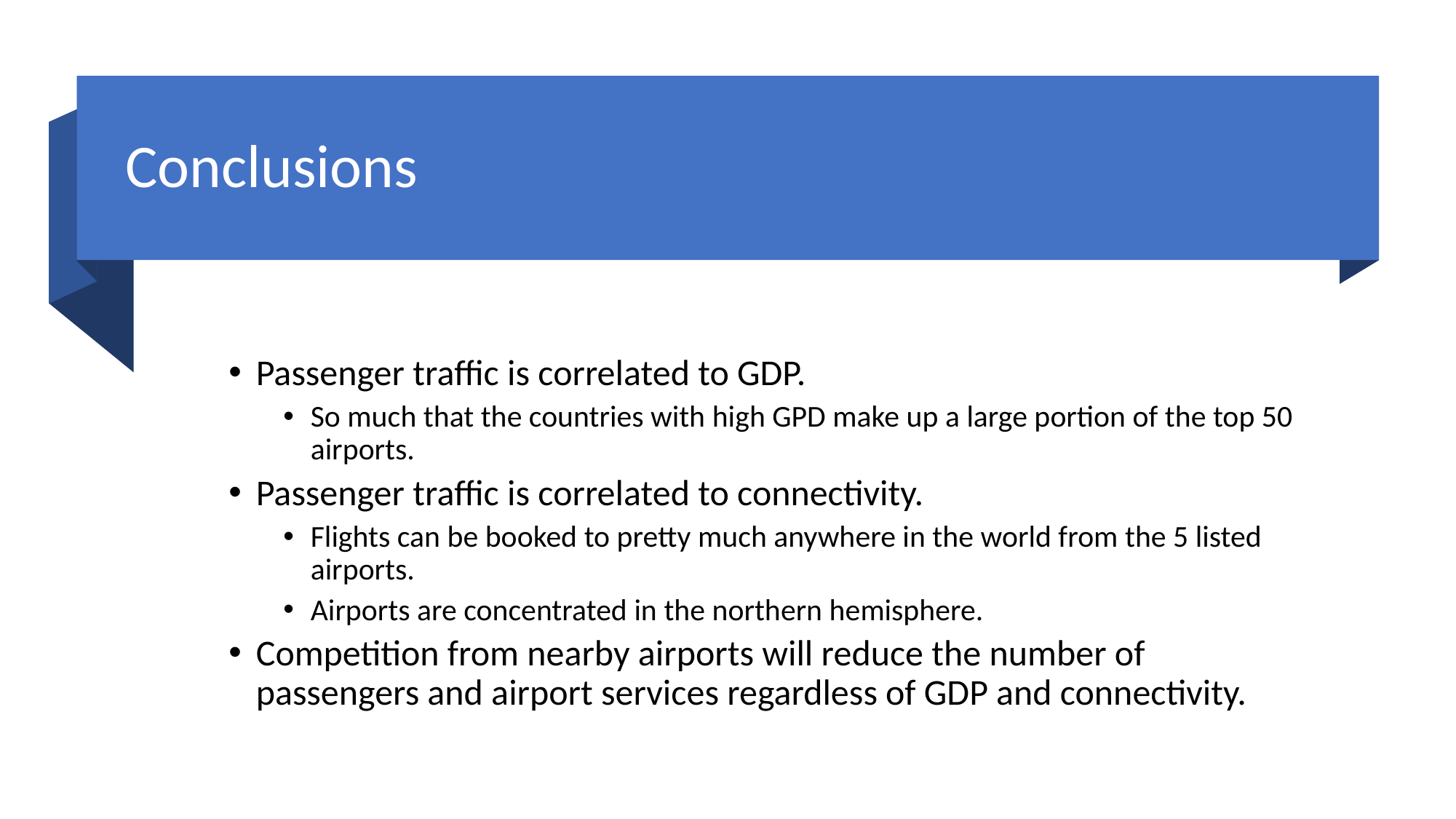

# Conclusions

Passenger traffic is correlated to GDP.
So much that the countries with high GPD make up a large portion of the top 50 airports.
Passenger traffic is correlated to connectivity.
Flights can be booked to pretty much anywhere in the world from the 5 listed airports.
Airports are concentrated in the northern hemisphere.
Competition from nearby airports will reduce the number of passengers and airport services regardless of GDP and connectivity.